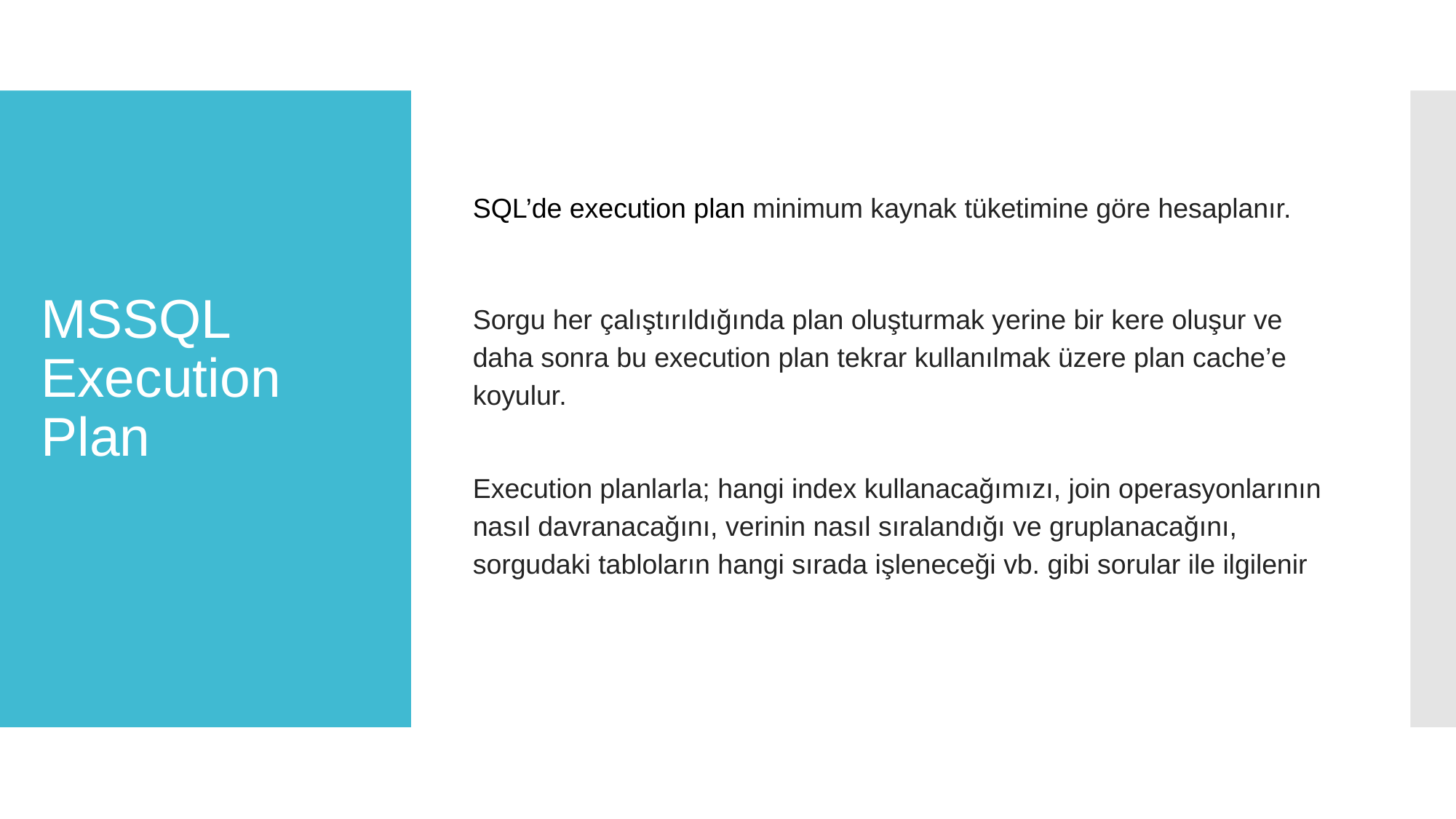

SQL’de execution plan minimum kaynak tüketimine göre hesaplanır.

Sorgu her çalıştırıldığında plan oluşturmak yerine bir kere oluşur ve daha sonra bu execution plan tekrar kullanılmak üzere plan cache’e koyulur.

Execution planlarla; hangi index kullanacağımızı, join operasyonlarının nasıl davranacağını, verinin nasıl sıralandığı ve gruplanacağını, sorgudaki tabloların hangi sırada işleneceği vb. gibi sorular ile ilgilenir

# MSSQL
Execution Plan